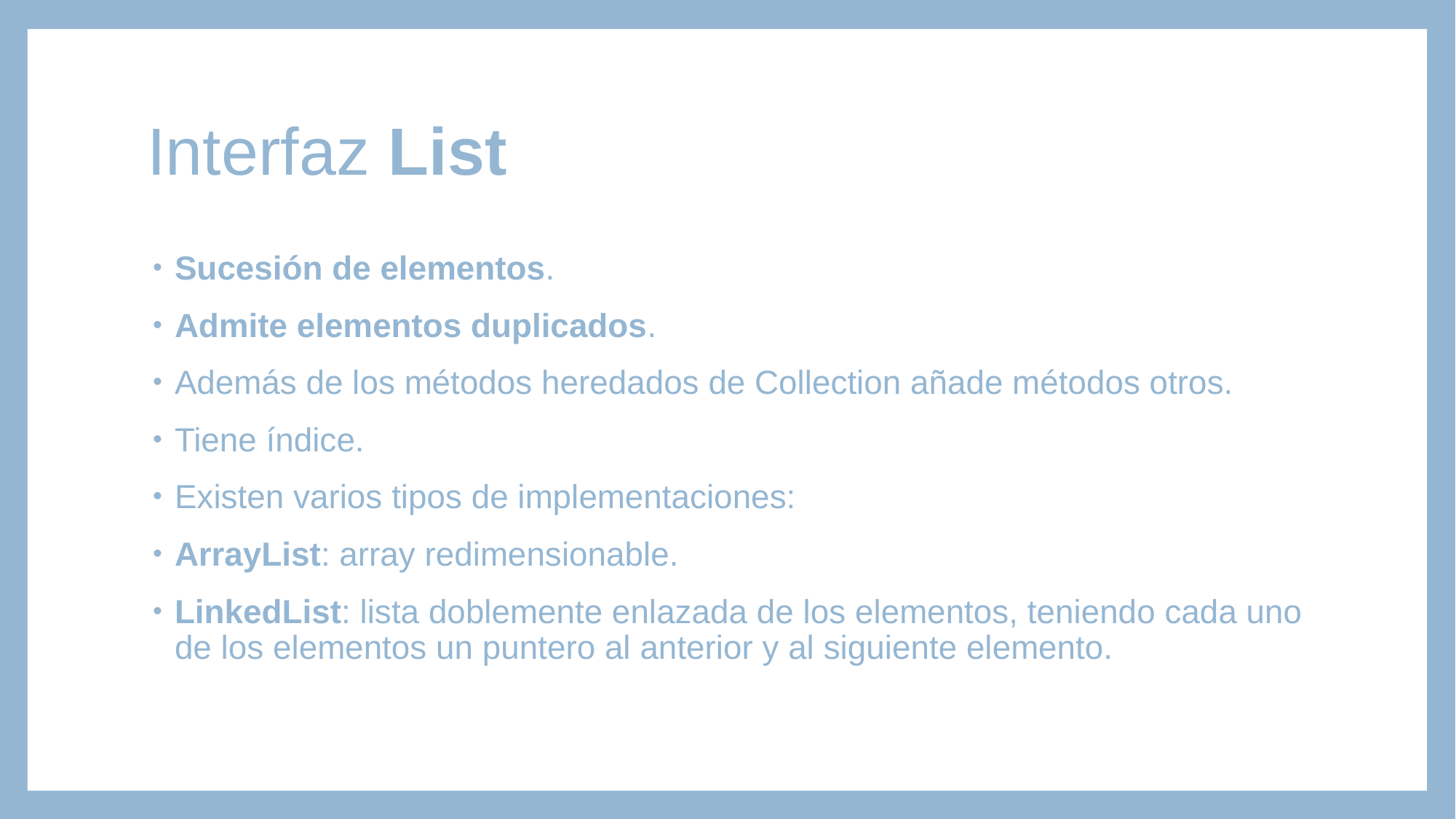

# Interfaz List
Sucesión de elementos.
Admite elementos duplicados.
Además de los métodos heredados de Collection añade métodos otros.
Tiene índice.
Existen varios tipos de implementaciones:
ArrayList: array redimensionable.
LinkedList: lista doblemente enlazada de los elementos, teniendo cada uno de los elementos un puntero al anterior y al siguiente elemento.